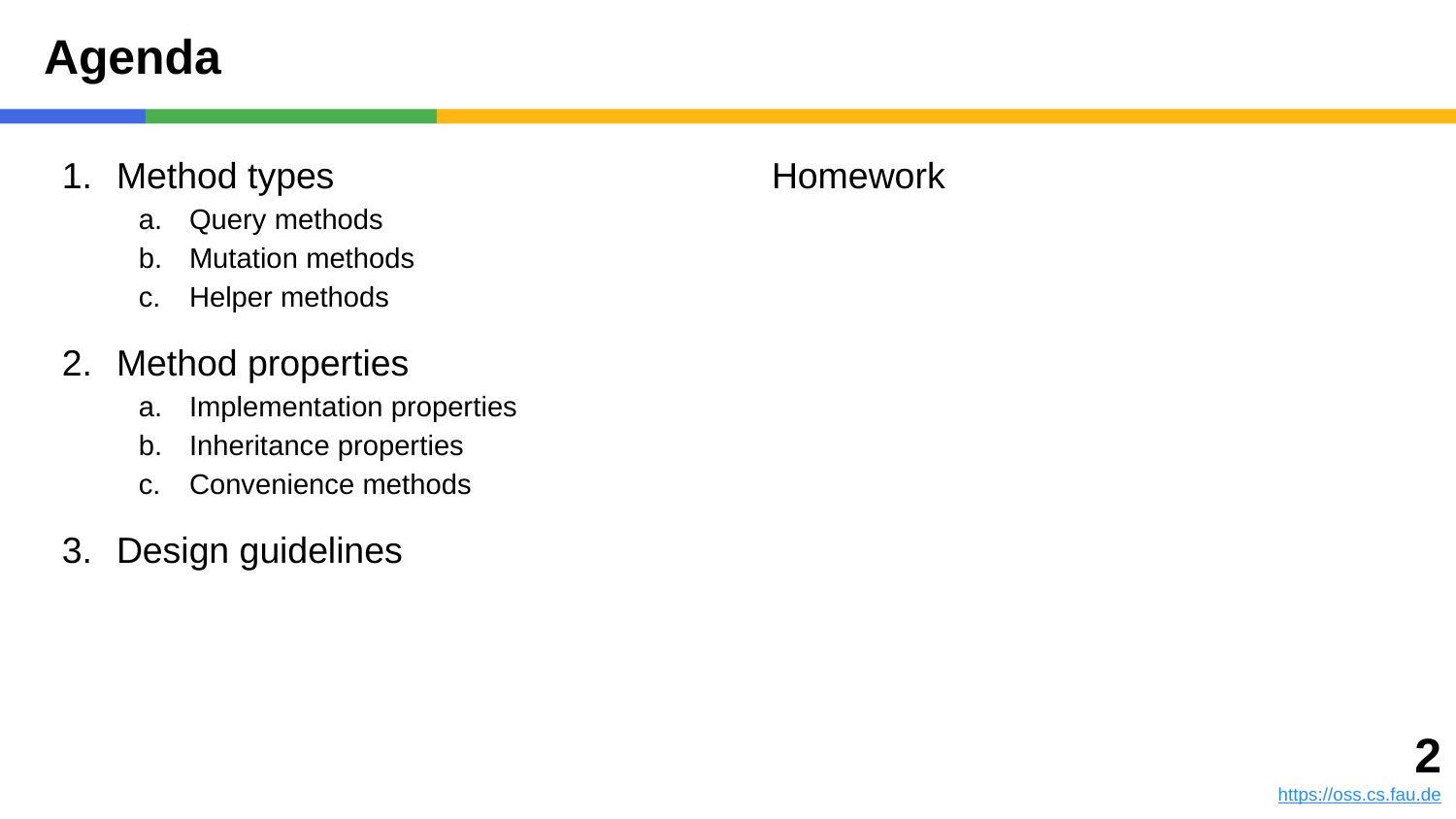

# Agenda
Method types
Query methods
Mutation methods
Helper methods
Method properties
Implementation properties
Inheritance properties
Convenience methods
Design guidelines
Homework
2
https://oss.cs.fau.de